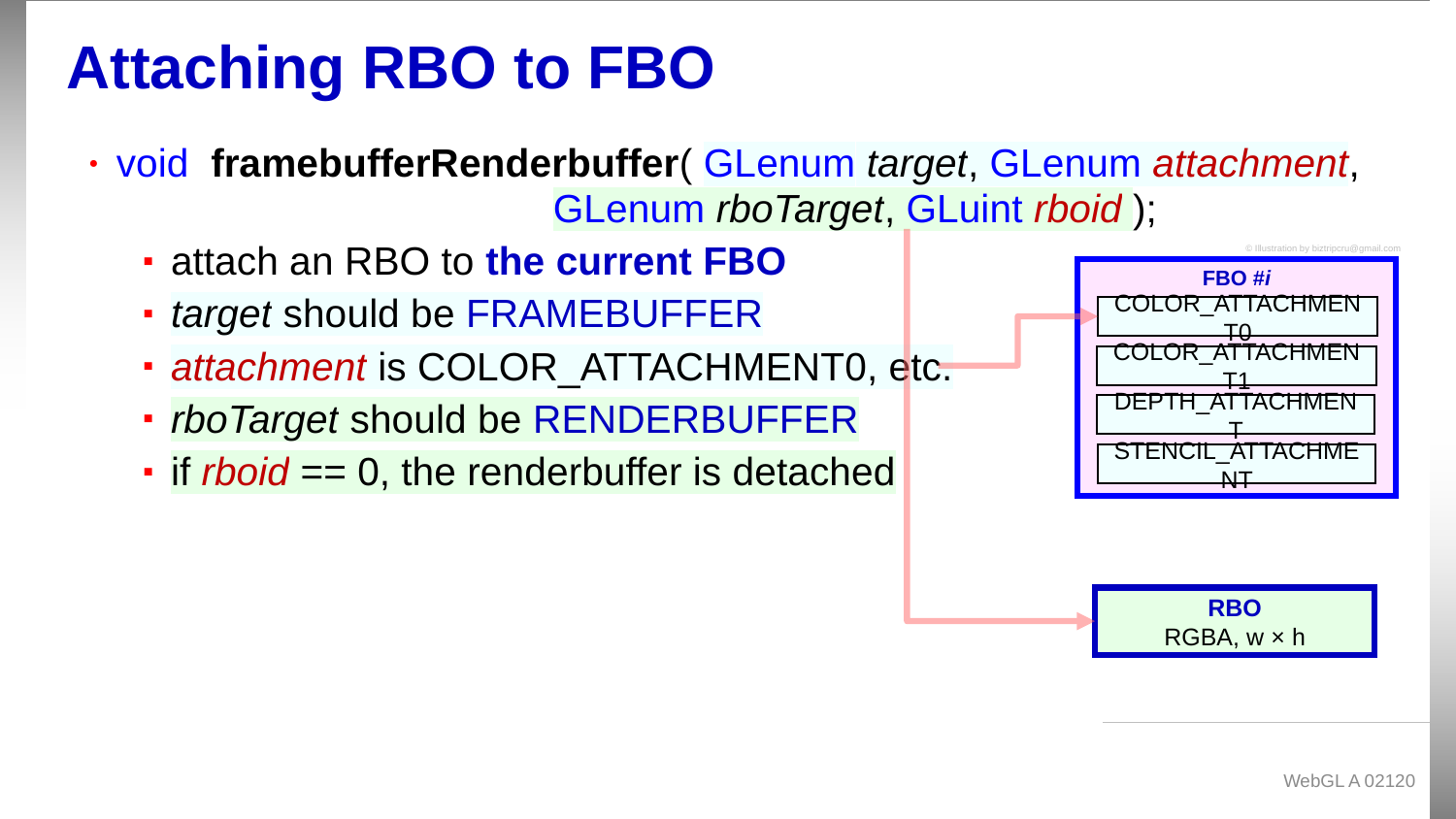

# Attaching RBO to FBO
void  framebufferRenderbuffer( GLenum target, GLenum attachment,
			GLenum rboTarget, GLuint rboid );
attach an RBO to the current FBO
target should be FRAMEBUFFER
attachment is COLOR_ATTACHMENT0, etc.
rboTarget should be RENDERBUFFER
if rboid == 0, the renderbuffer is detached

© Illustration by biztripcru@gmail.com
FBO #i
COLOR_ATTACHMENT0
COLOR_ATTACHMENT1
DEPTH_ATTACHMENT
STENCIL_ATTACHMENT
RBO
RGBA, w × h
WebGL A 02120